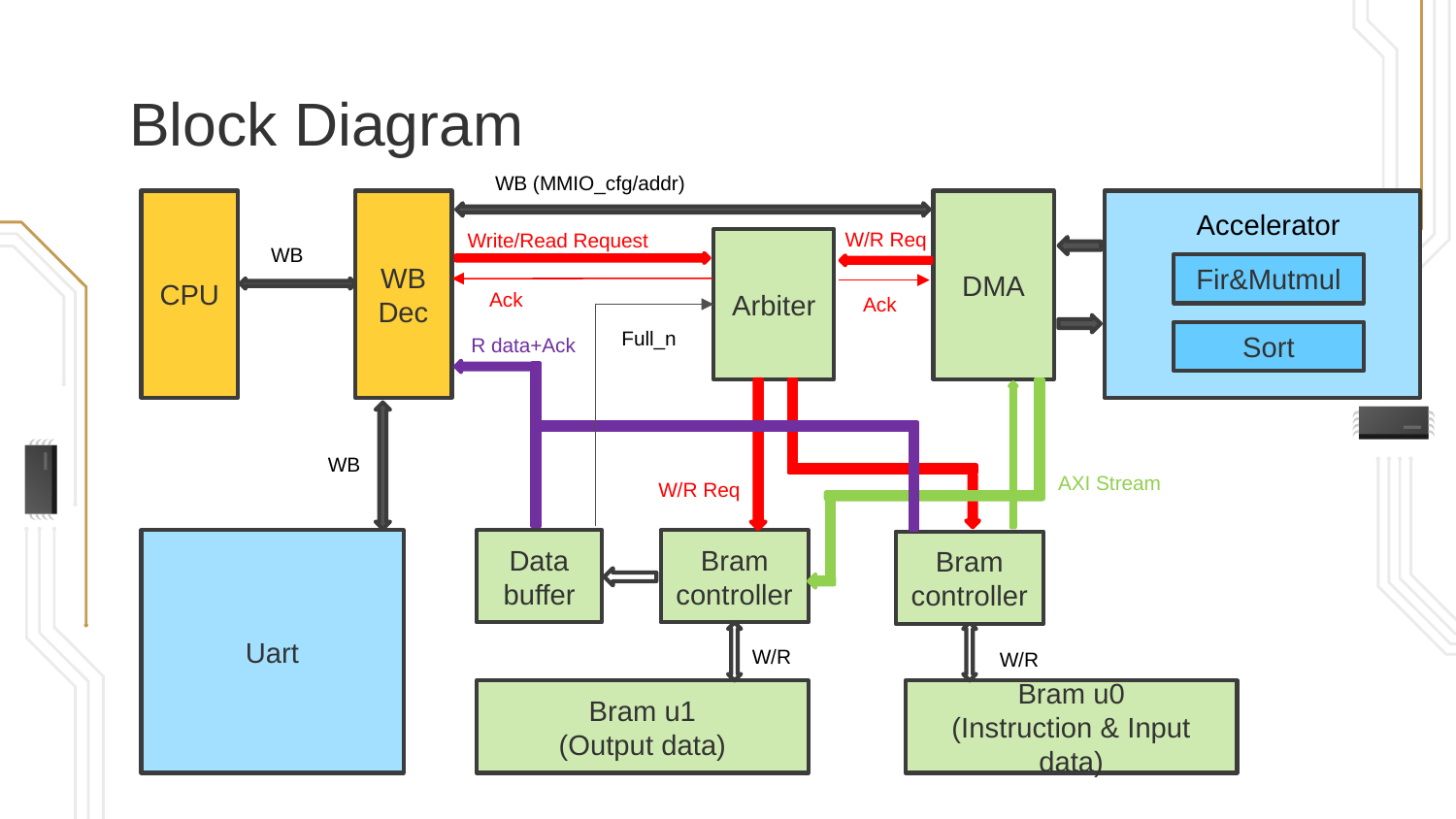

Block Diagram
WB (MMIO_cfg/addr)
CPU
WB Dec
DMA

Accelerator
Fir&Mutmul
Sort
W/R Req
Write/Read Request

Arbiter
WB

Ack
Ack

Full_n
R data+Ack

WB

AXI Stream

W/R Req

Uart
Data
buffer
Bram controller
Bram controller

W/R
W/R
Bram u1
(Output data)
Bram u0
(Instruction & Input data)